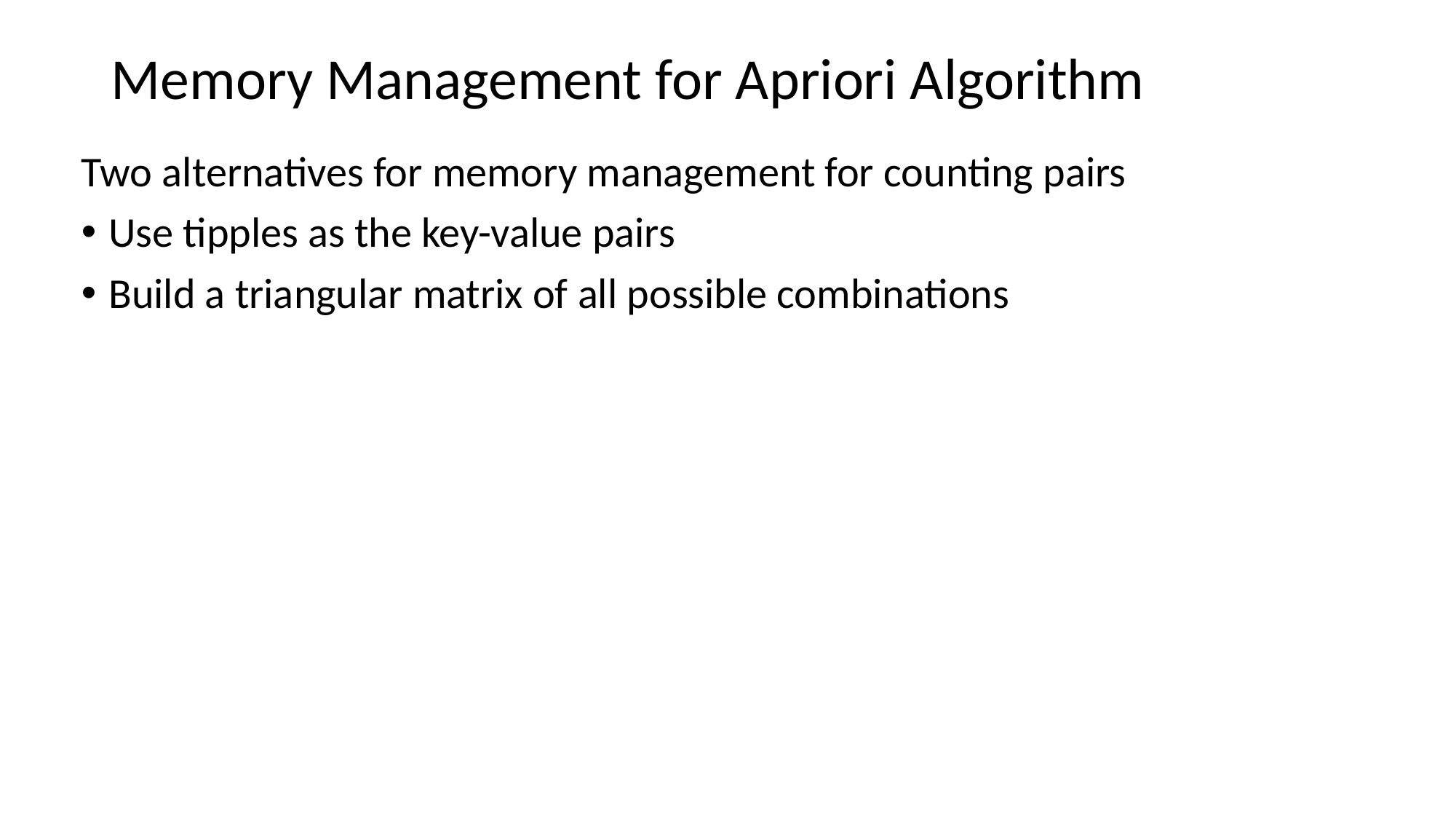

# Memory Management for Apriori Algorithm
Two alternatives for memory management for counting pairs
Use tipples as the key-value pairs
Build a triangular matrix of all possible combinations